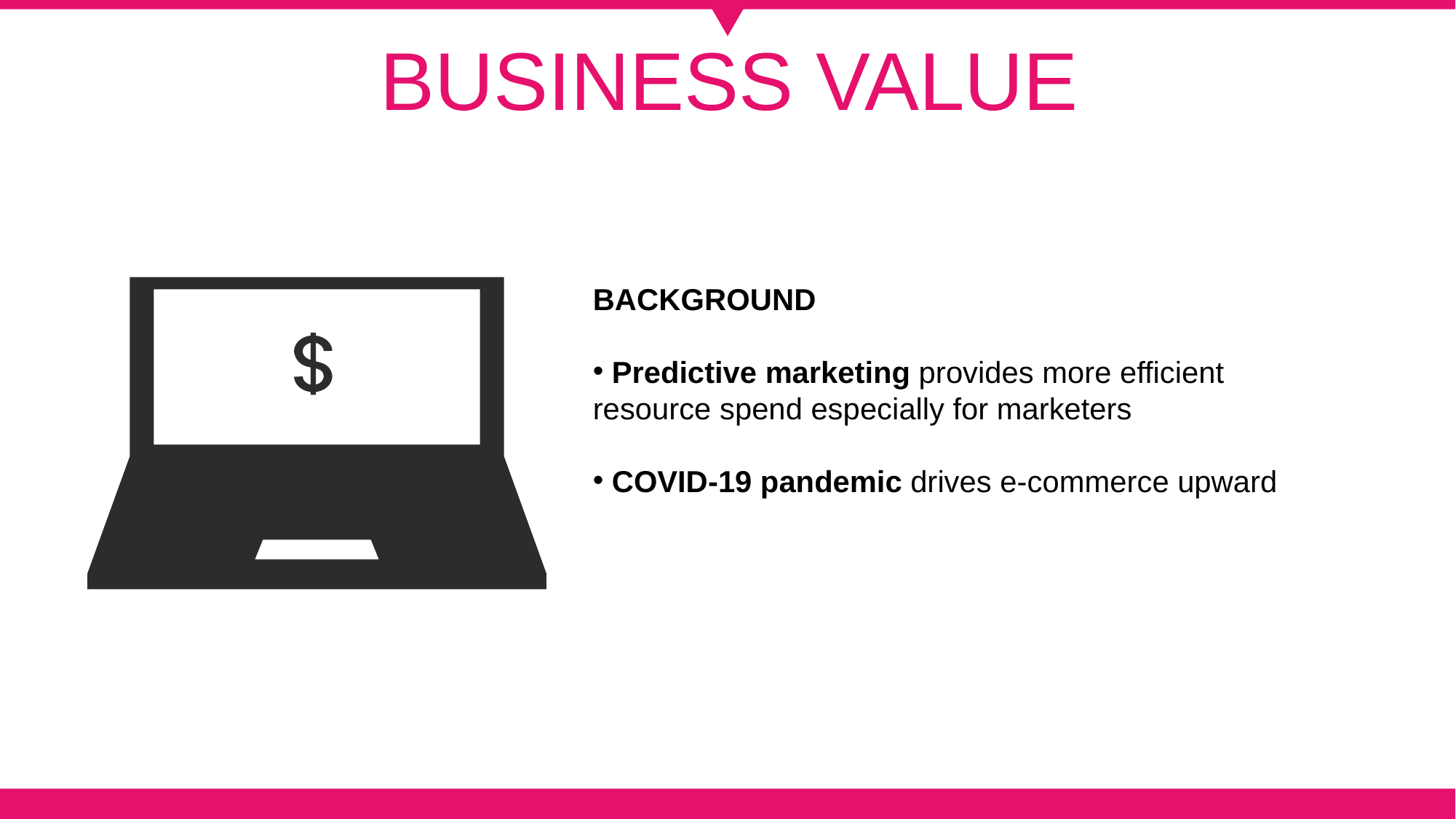

BUSINESS VALUE
BACKGROUND

 Predictive marketing provides more efficient resource spend especially for marketers

 COVID-19 pandemic drives e-commerce upward